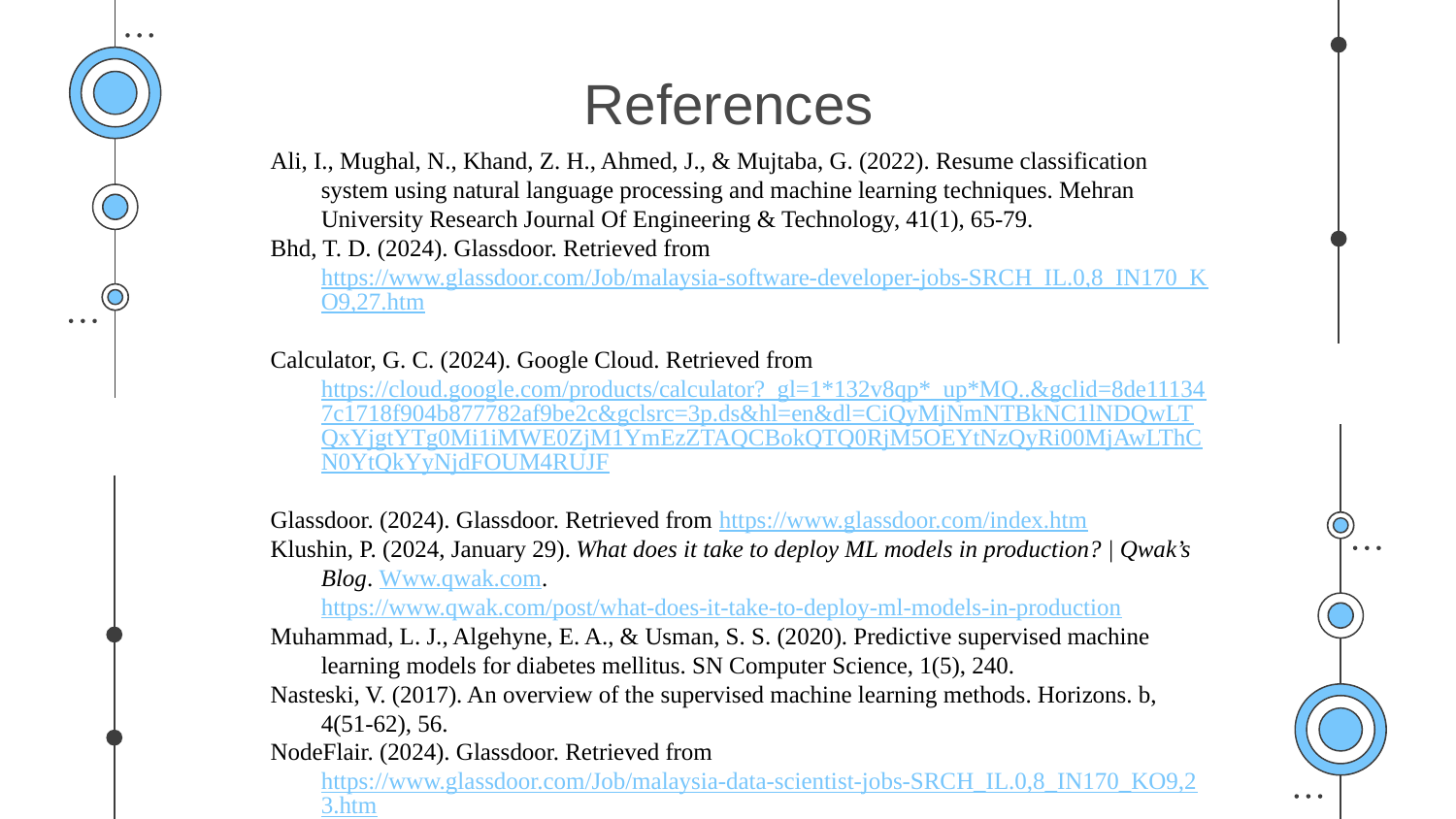

# References
Ali, I., Mughal, N., Khand, Z. H., Ahmed, J., & Mujtaba, G. (2022). Resume classification system using natural language processing and machine learning techniques. Mehran University Research Journal Of Engineering & Technology, 41(1), 65-79.
Bhd, T. D. (2024). Glassdoor. Retrieved from https://www.glassdoor.com/Job/malaysia-software-developer-jobs-SRCH_IL.0,8_IN170_KO9,27.htm
Calculator, G. C. (2024). Google Cloud. Retrieved from https://cloud.google.com/products/calculator?_gl=1*132v8qp*_up*MQ..&gclid=8de111347c1718f904b877782af9be2c&gclsrc=3p.ds&hl=en&dl=CiQyMjNmNTBkNC1lNDQwLTQxYjgtYTg0Mi1iMWE0ZjM1YmEzZTAQCBokQTQ0RjM5OEYtNzQyRi00MjAwLThCN0YtQkYyNjdFOUM4RUJF
Glassdoor. (2024). Glassdoor. Retrieved from https://www.glassdoor.com/index.htm
Klushin, P. (2024, January 29). What does it take to deploy ML models in production? | Qwak’s Blog. Www.qwak.com. https://www.qwak.com/post/what-does-it-take-to-deploy-ml-models-in-production
Muhammad, L. J., Algehyne, E. A., & Usman, S. S. (2020). Predictive supervised machine learning models for diabetes mellitus. SN Computer Science, 1(5), 240.
Nasteski, V. (2017). An overview of the supervised machine learning methods. Horizons. b, 4(51-62), 56.
NodeFlair. (2024). Glassdoor. Retrieved from https://www.glassdoor.com/Job/malaysia-data-scientist-jobs-SRCH_IL.0,8_IN170_KO9,23.htm